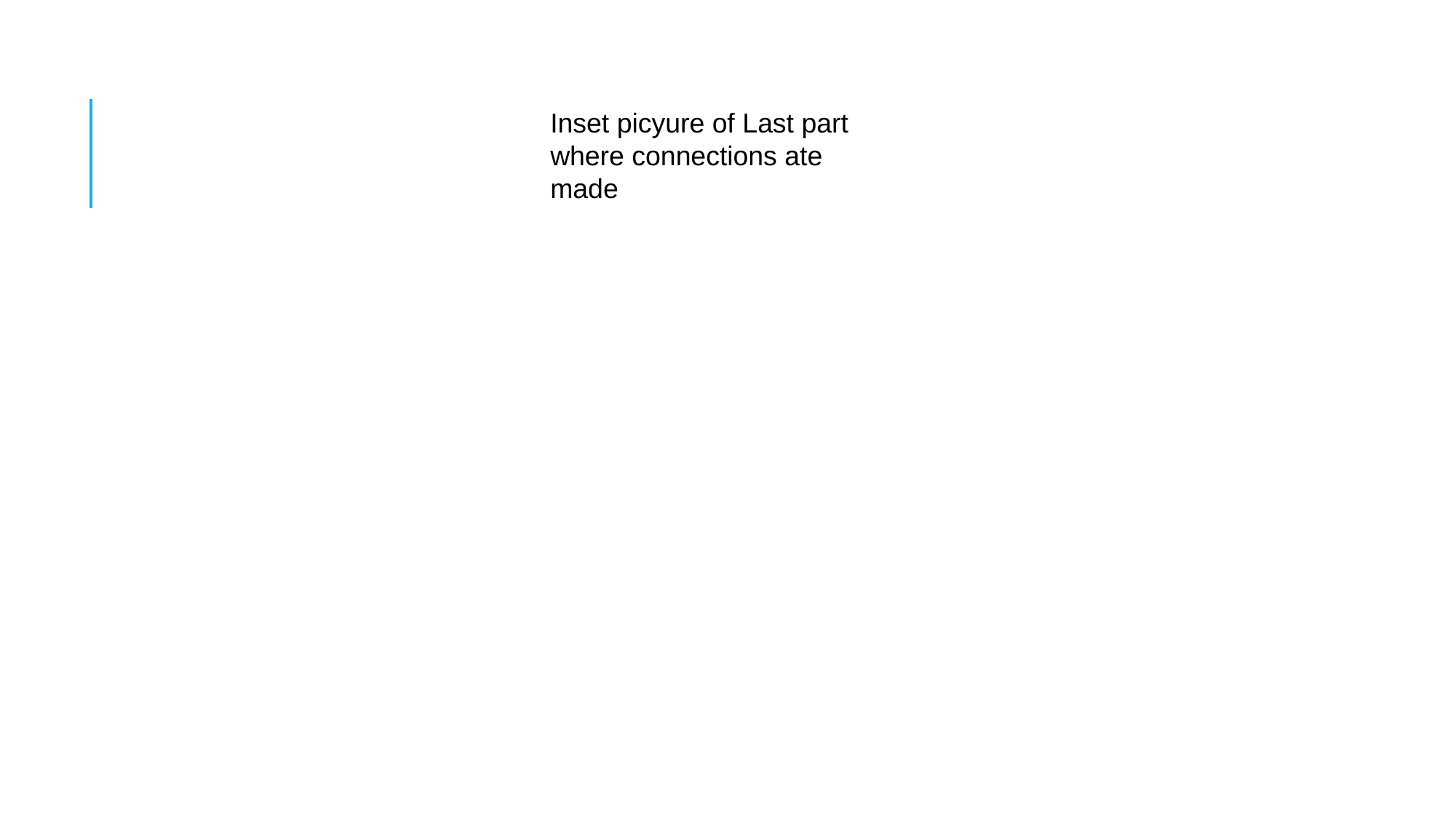

Inset picyure of Last part where connections ate made